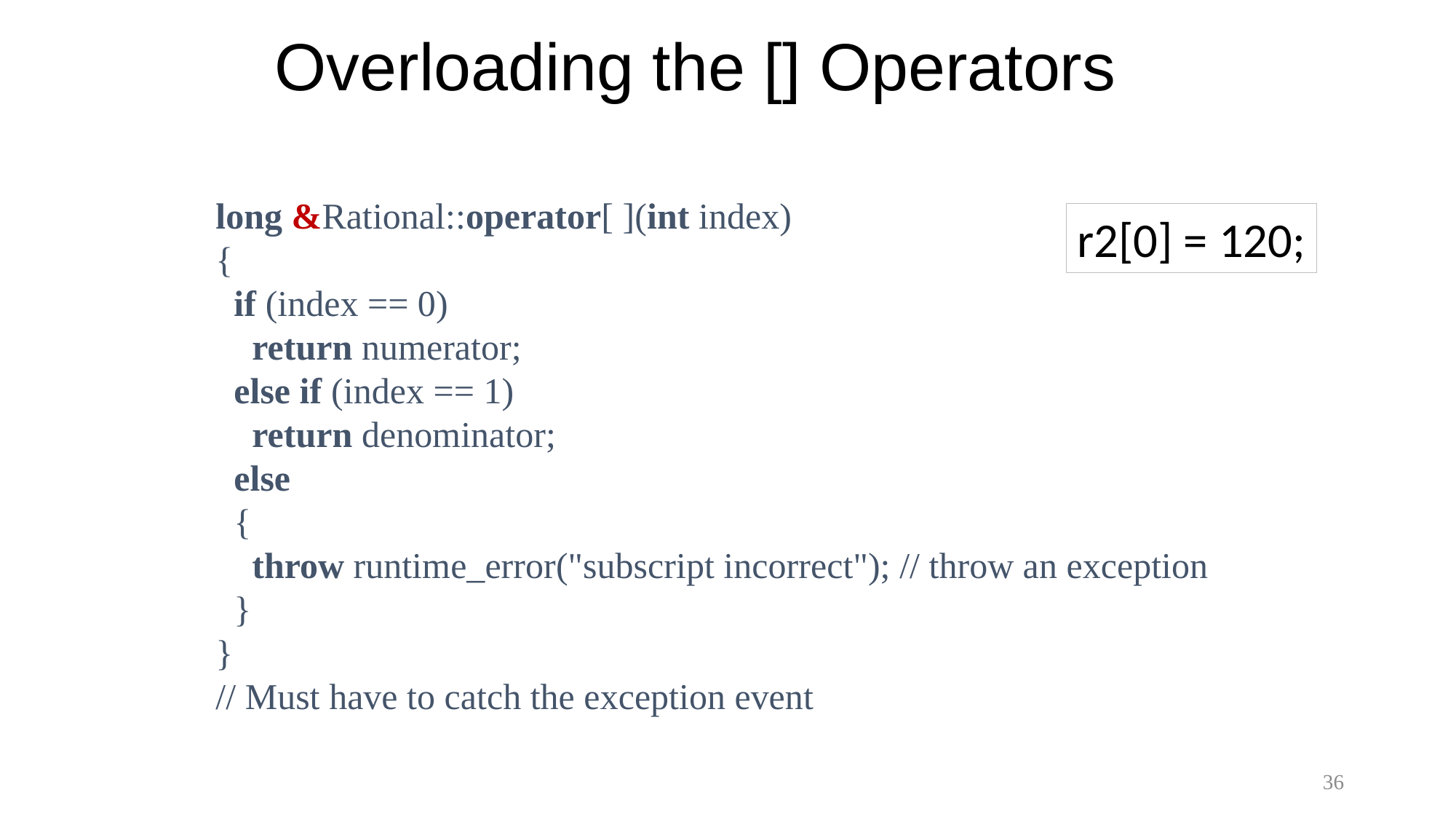

# Overloading the [] Operators
long &Rational::operator[ ](int index)
{
  if (index == 0)
    return numerator;
  else if (index == 1)
    return denominator;
  else
  {
    throw runtime_error("subscript incorrect"); // throw an exception
  }
}
// Must have to catch the exception event
r2[0] = 120;

36